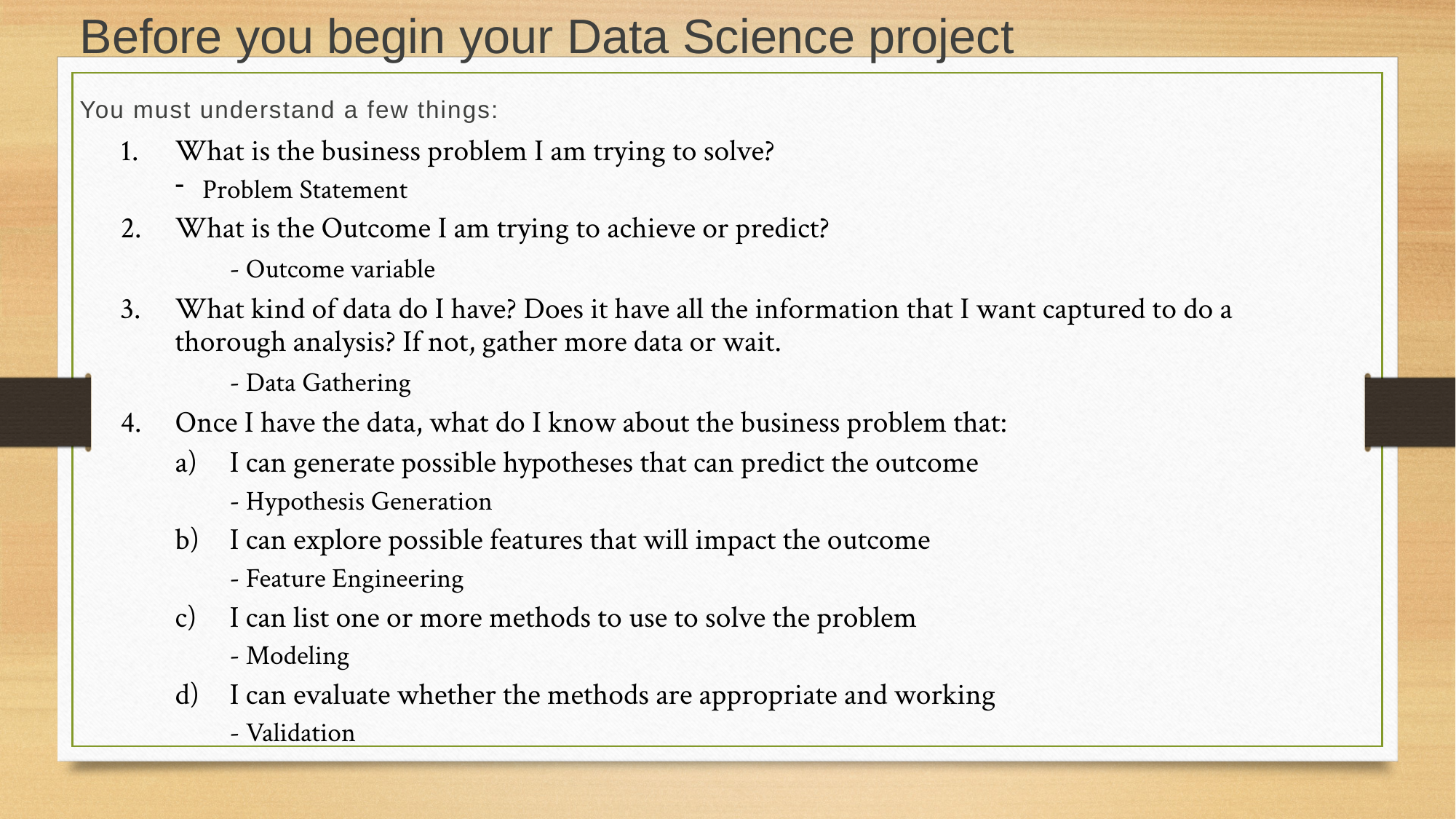

Before you begin your Data Science project
You must understand a few things:
What is the business problem I am trying to solve?
Problem Statement
What is the Outcome I am trying to achieve or predict?
	- Outcome variable
What kind of data do I have? Does it have all the information that I want captured to do a thorough analysis? If not, gather more data or wait.
	- Data Gathering
Once I have the data, what do I know about the business problem that:
I can generate possible hypotheses that can predict the outcome
- Hypothesis Generation
I can explore possible features that will impact the outcome
- Feature Engineering
I can list one or more methods to use to solve the problem
- Modeling
I can evaluate whether the methods are appropriate and working
- Validation